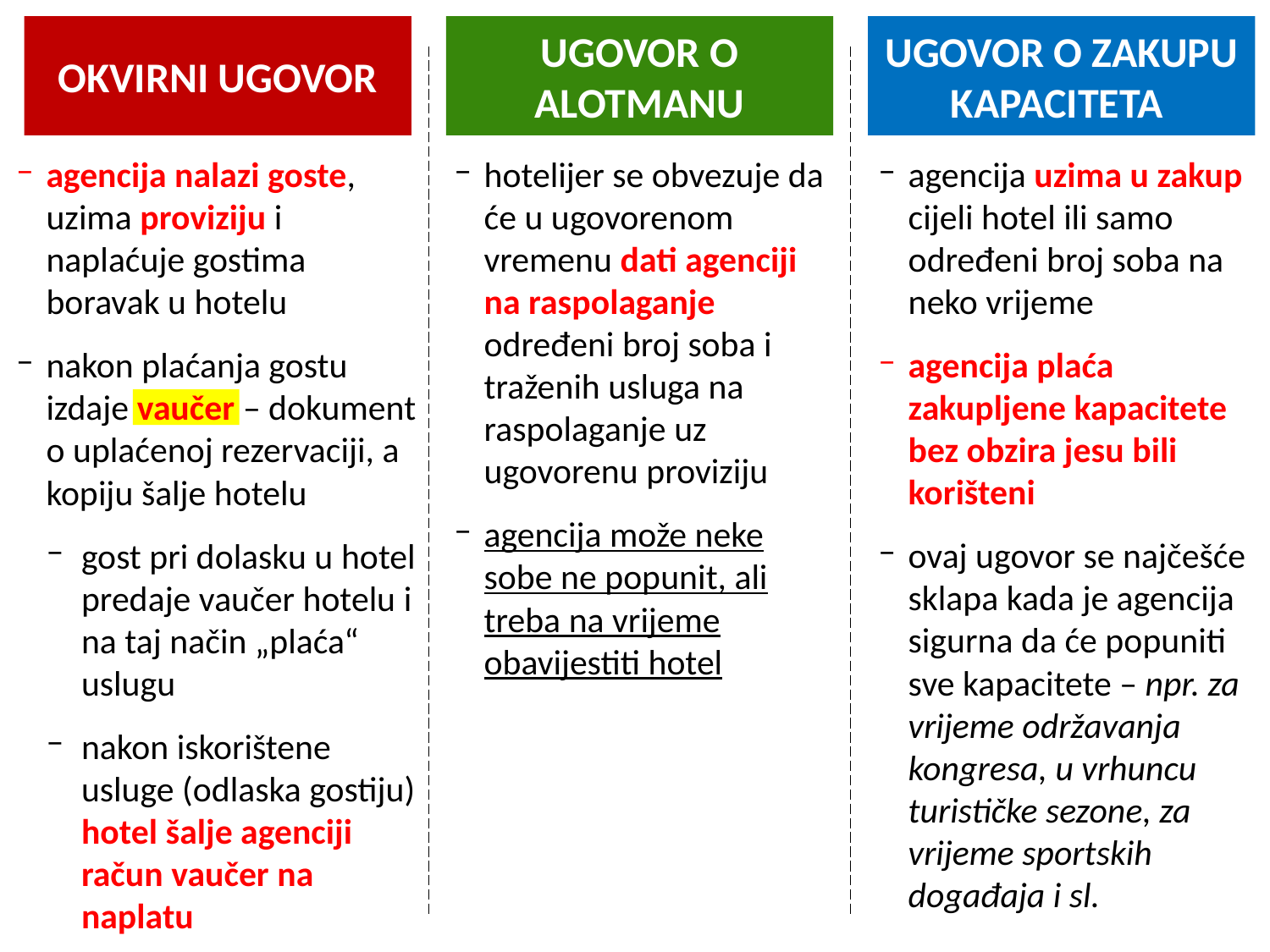

OKVIRNI UGOVOR
UGOVOR O ALOTMANU
UGOVOR O ZAKUPU KAPACITETA
agencija nalazi goste, uzima proviziju i naplaćuje gostima boravak u hotelu
nakon plaćanja gostu izdaje vaučer – dokument o uplaćenoj rezervaciji, a kopiju šalje hotelu
gost pri dolasku u hotel predaje vaučer hotelu i na taj način „plaća“ uslugu
nakon iskorištene usluge (odlaska gostiju) hotel šalje agenciji račun vaučer na naplatu
hotelijer se obvezuje da će u ugovorenom vremenu dati agenciji na raspolaganje određeni broj soba i traženih usluga na raspolaganje uz ugovorenu proviziju
agencija može neke sobe ne popunit, ali treba na vrijeme obavijestiti hotel
agencija uzima u zakup cijeli hotel ili samo određeni broj soba na neko vrijeme
agencija plaća zakupljene kapacitete bez obzira jesu bili korišteni
ovaj ugovor se najčešće sklapa kada je agencija sigurna da će popuniti sve kapacitete – npr. za vrijeme održavanja kongresa, u vrhuncu turističke sezone, za vrijeme sportskih događaja i sl.